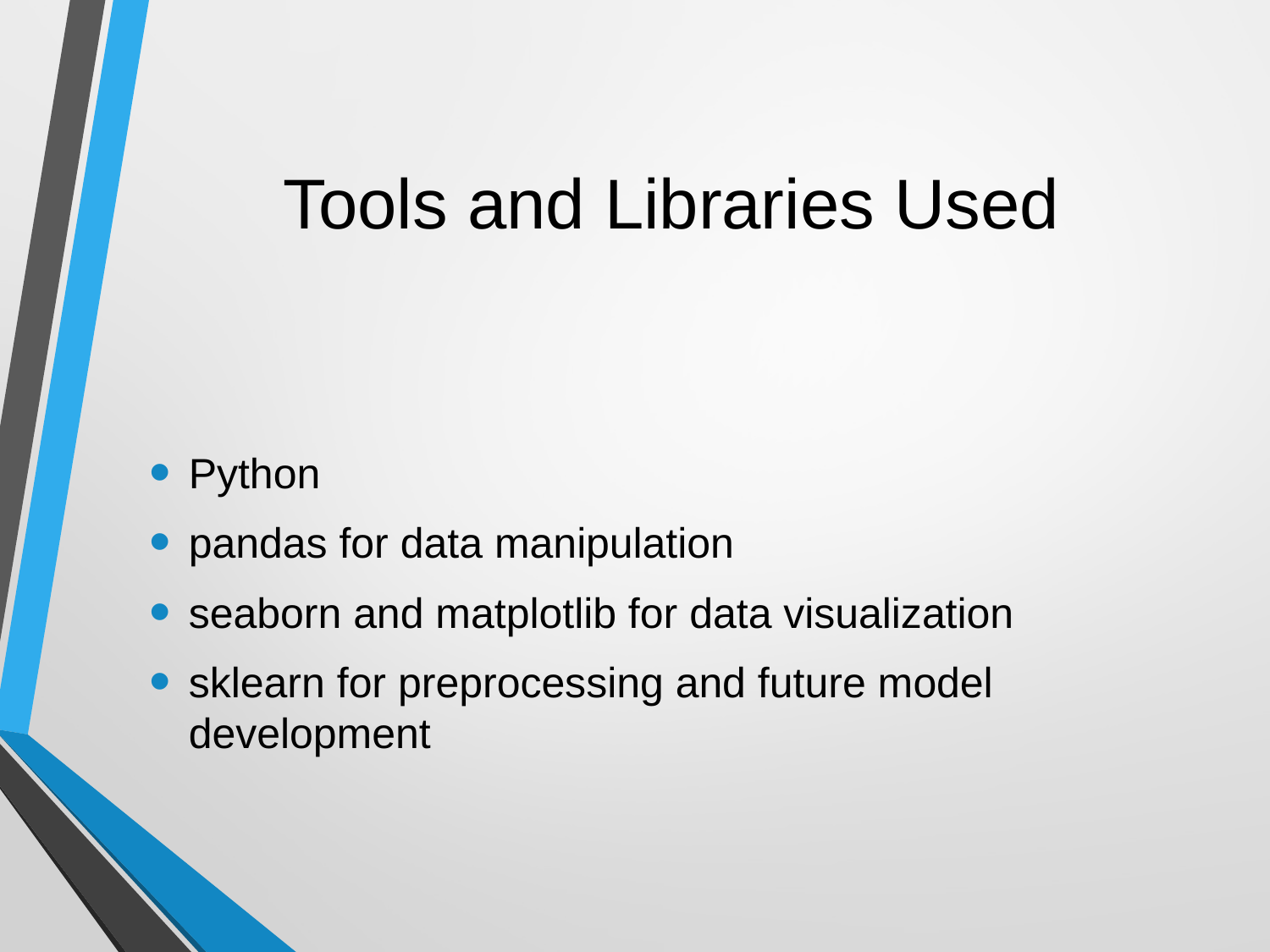

# Tools and Libraries Used
Python
pandas for data manipulation
seaborn and matplotlib for data visualization
sklearn for preprocessing and future model development